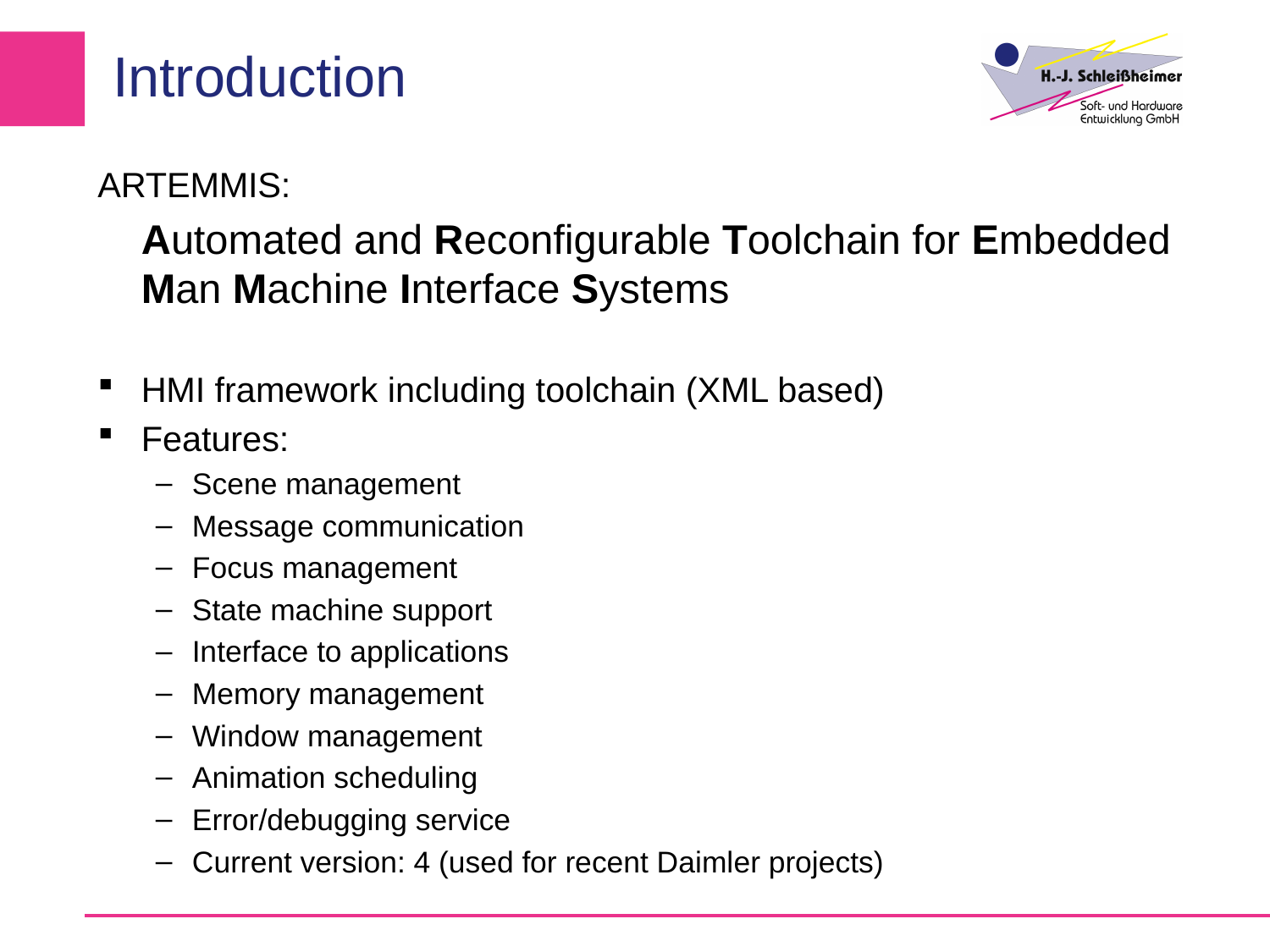

# Introduction
ARTEMMIS:
	Automated and Reconfigurable Toolchain for Embedded Man Machine Interface Systems

HMI framework including toolchain (XML based)
Features:
Scene management
Message communication
Focus management
State machine support
Interface to applications
Memory management
Window management
Animation scheduling
Error/debugging service
Current version: 4 (used for recent Daimler projects)